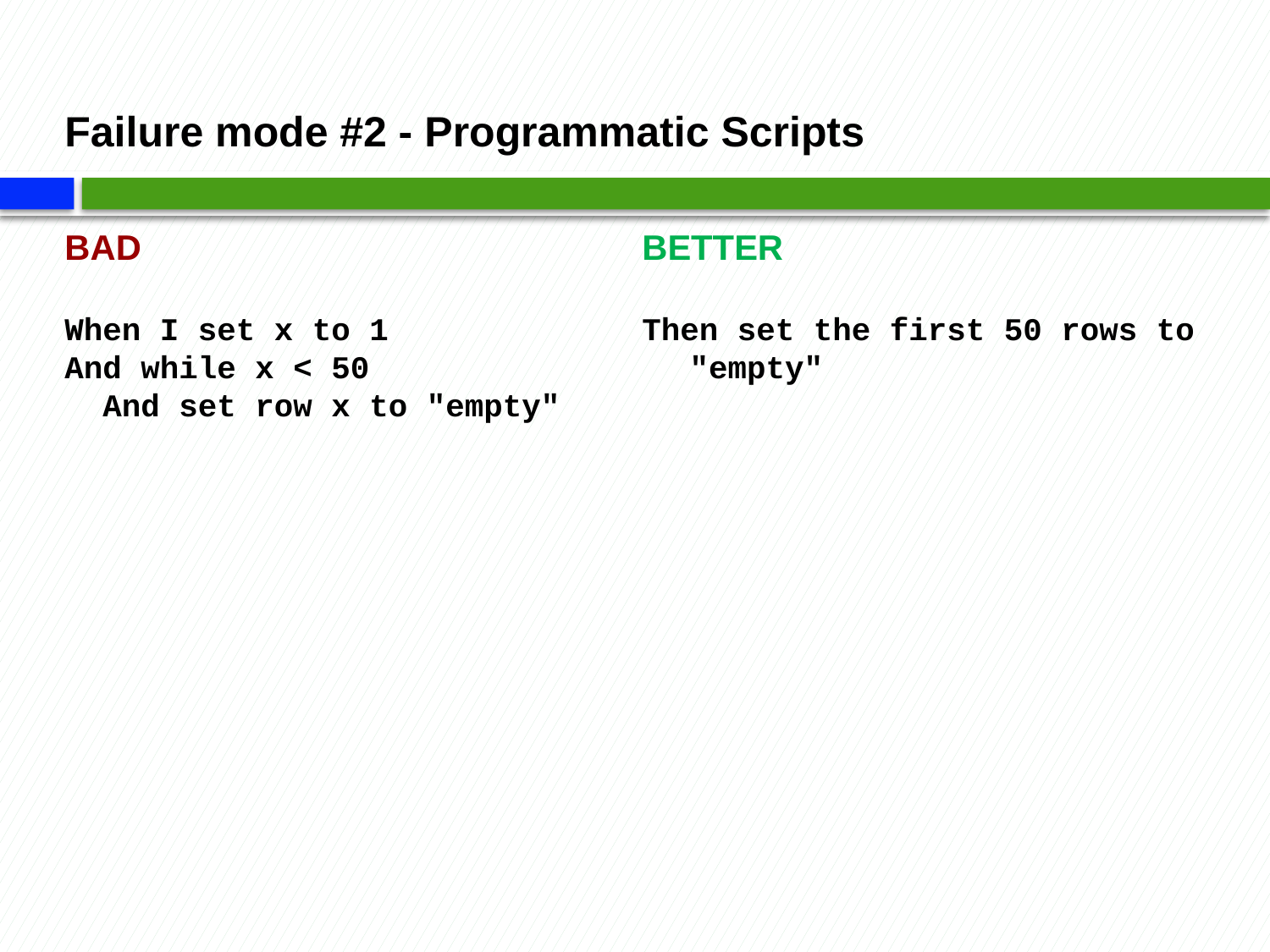

# Failure mode #2 - Programmatic Scripts
BAD

When I set x to 1
And while x < 50
  And set row x to "empty"

BETTER

Then set the first 50 rows to "empty"